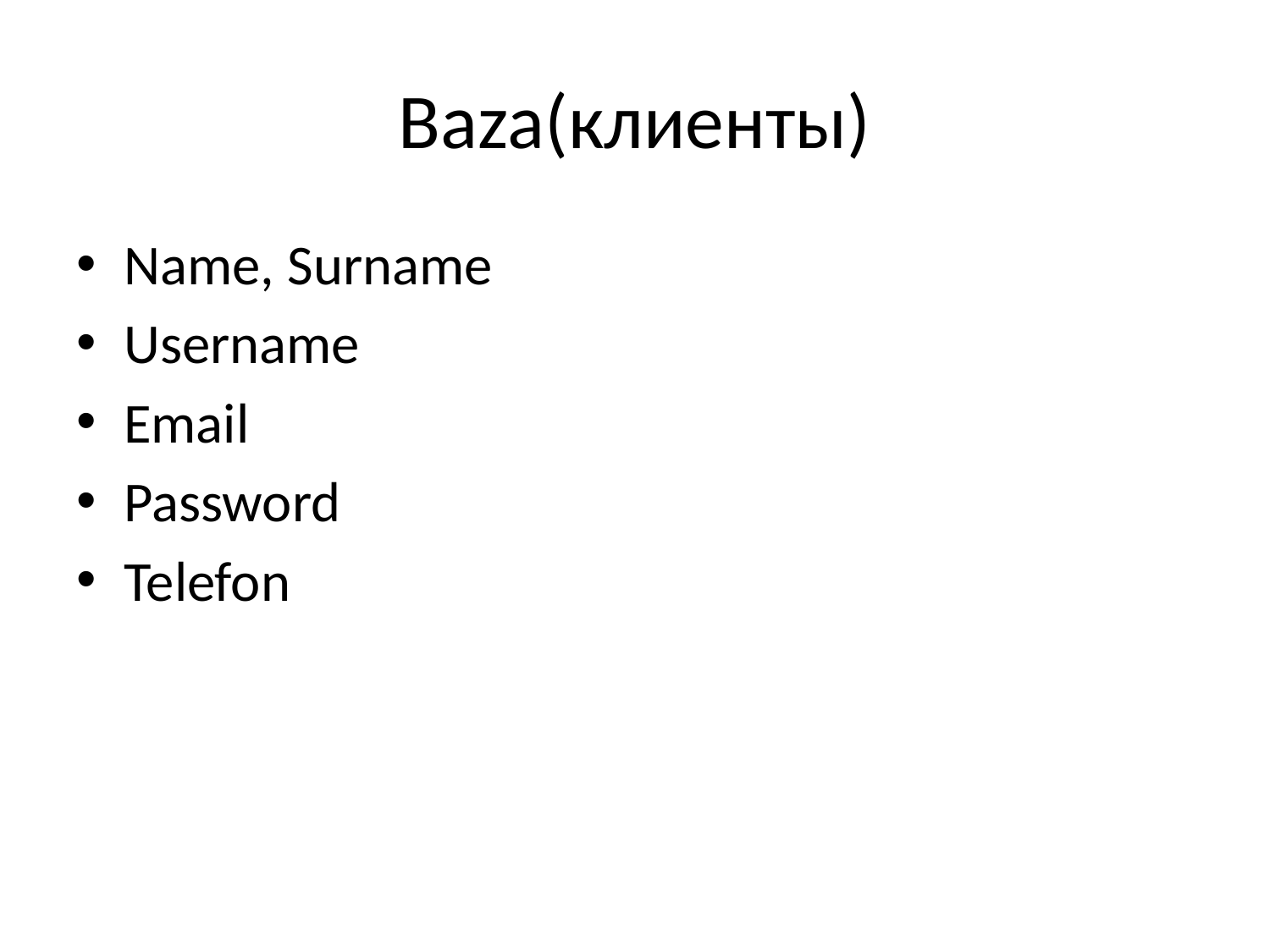

# Baza(клиенты)
Name, Surname
Username
Email
Password
Telefon